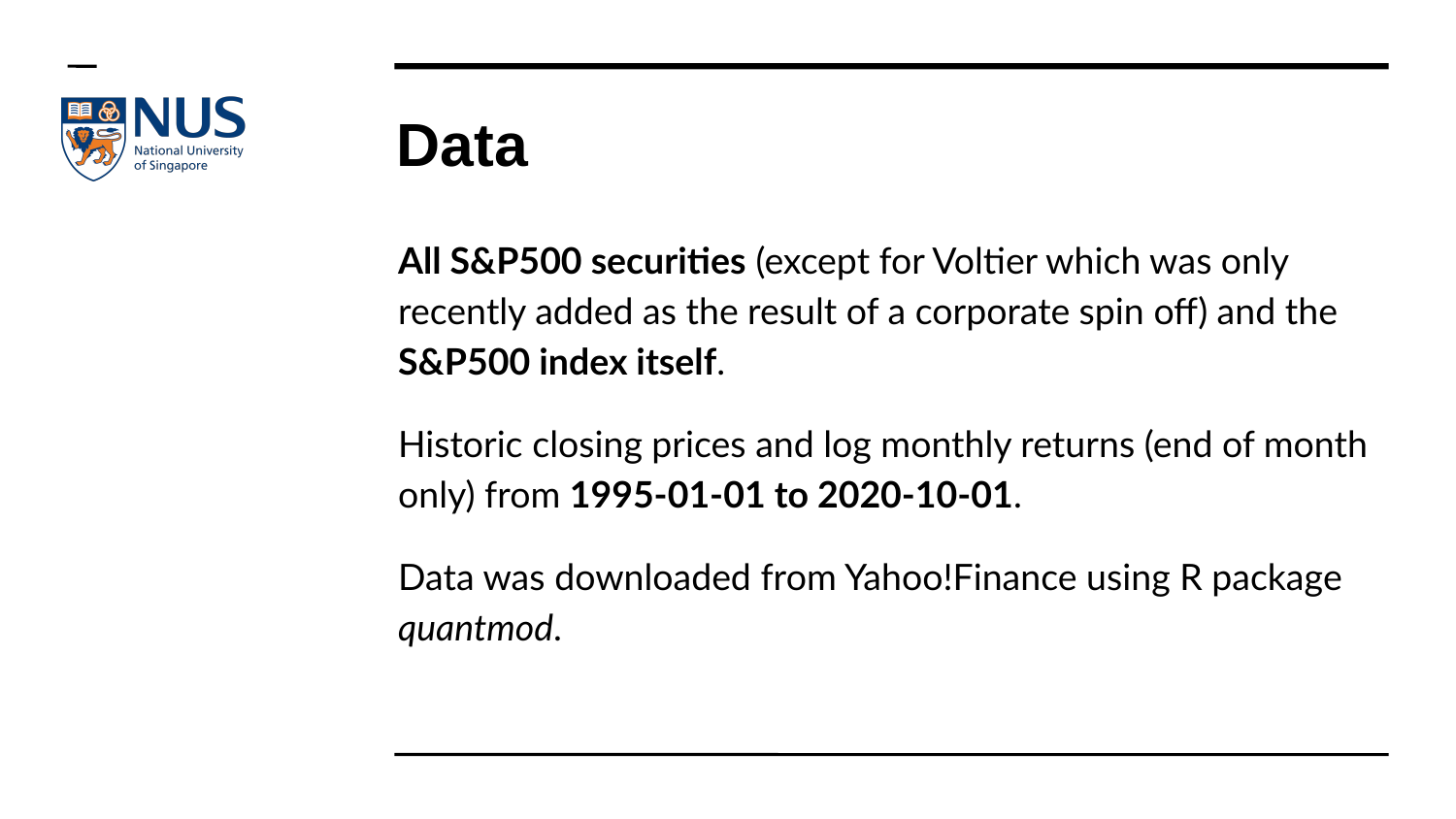

Data
All S&P500 securities (except for Voltier which was only recently added as the result of a corporate spin off) and the S&P500 index itself.
Historic closing prices and log monthly returns (end of month only) from 1995-01-01 to 2020-10-01.
Data was downloaded from Yahoo!Finance using R package quantmod.